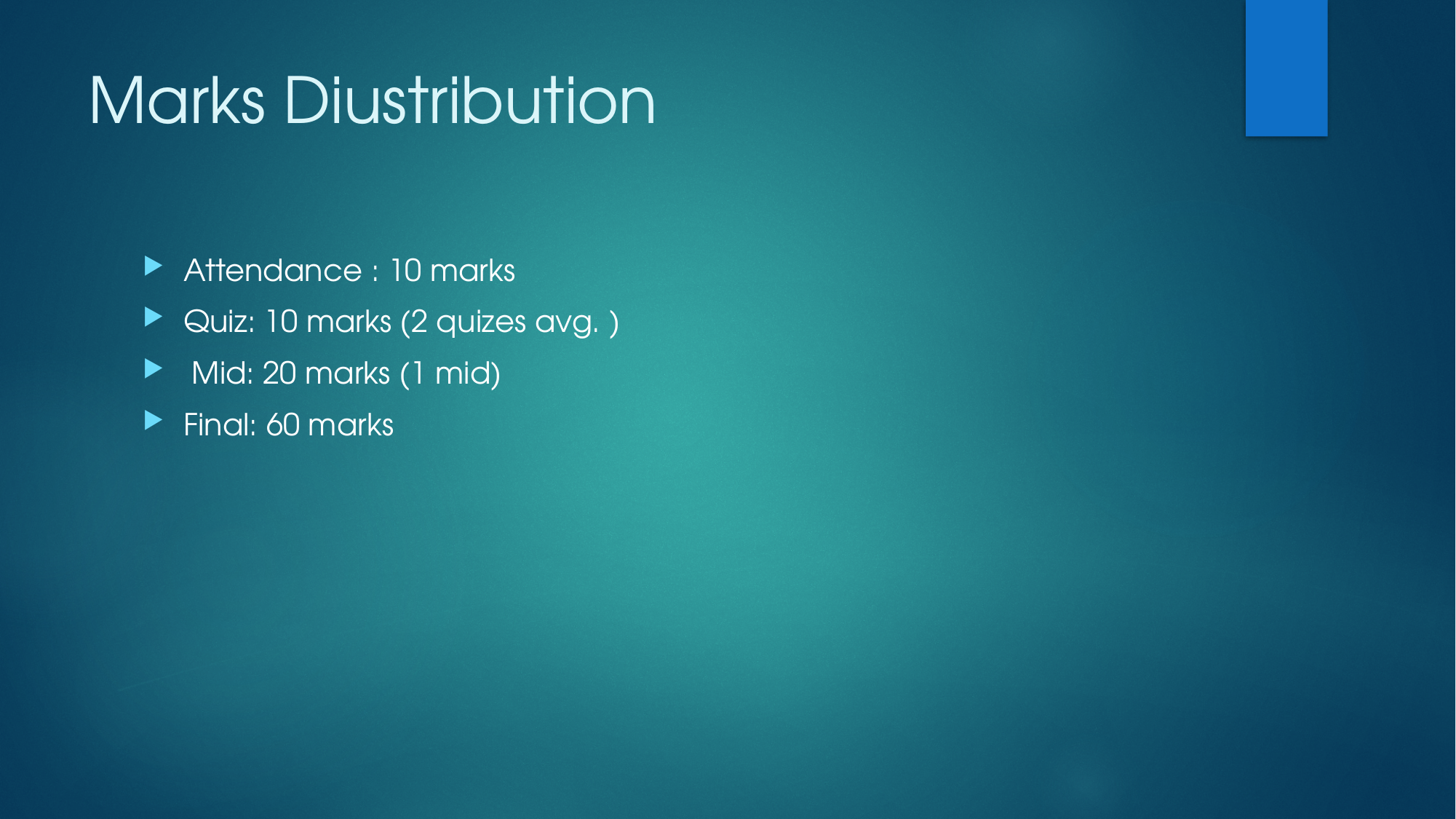

# Marks Diustribution
Attendance : 10 marks
Quiz: 10 marks (2 quizes avg. )
 Mid: 20 marks (1 mid)
Final: 60 marks